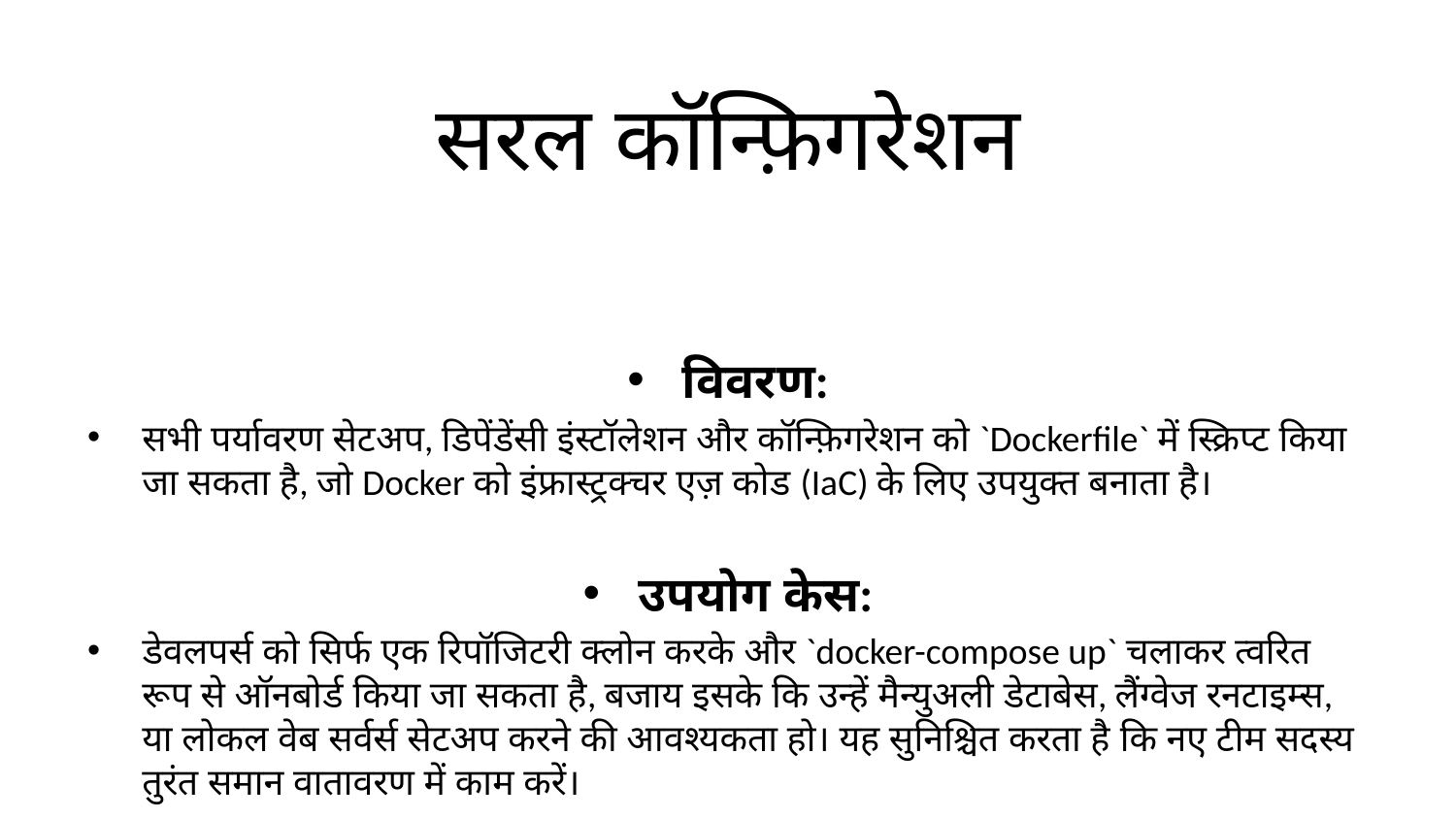

# सरल कॉन्फ़िगरेशन

विवरण:
सभी पर्यावरण सेटअप, डिपेंडेंसी इंस्टॉलेशन और कॉन्फ़िगरेशन को `Dockerfile` में स्क्रिप्ट किया जा सकता है, जो Docker को इंफ्रास्ट्रक्चर एज़ कोड (IaC) के लिए उपयुक्त बनाता है।

उपयोग केस:
डेवलपर्स को सिर्फ एक रिपॉजिटरी क्लोन करके और `docker-compose up` चलाकर त्वरित रूप से ऑनबोर्ड किया जा सकता है, बजाय इसके कि उन्हें मैन्युअली डेटाबेस, लैंग्वेज रनटाइम्स, या लोकल वेब सर्वर्स सेटअप करने की आवश्यकता हो। यह सुनिश्चित करता है कि नए टीम सदस्य तुरंत समान वातावरण में काम करें।